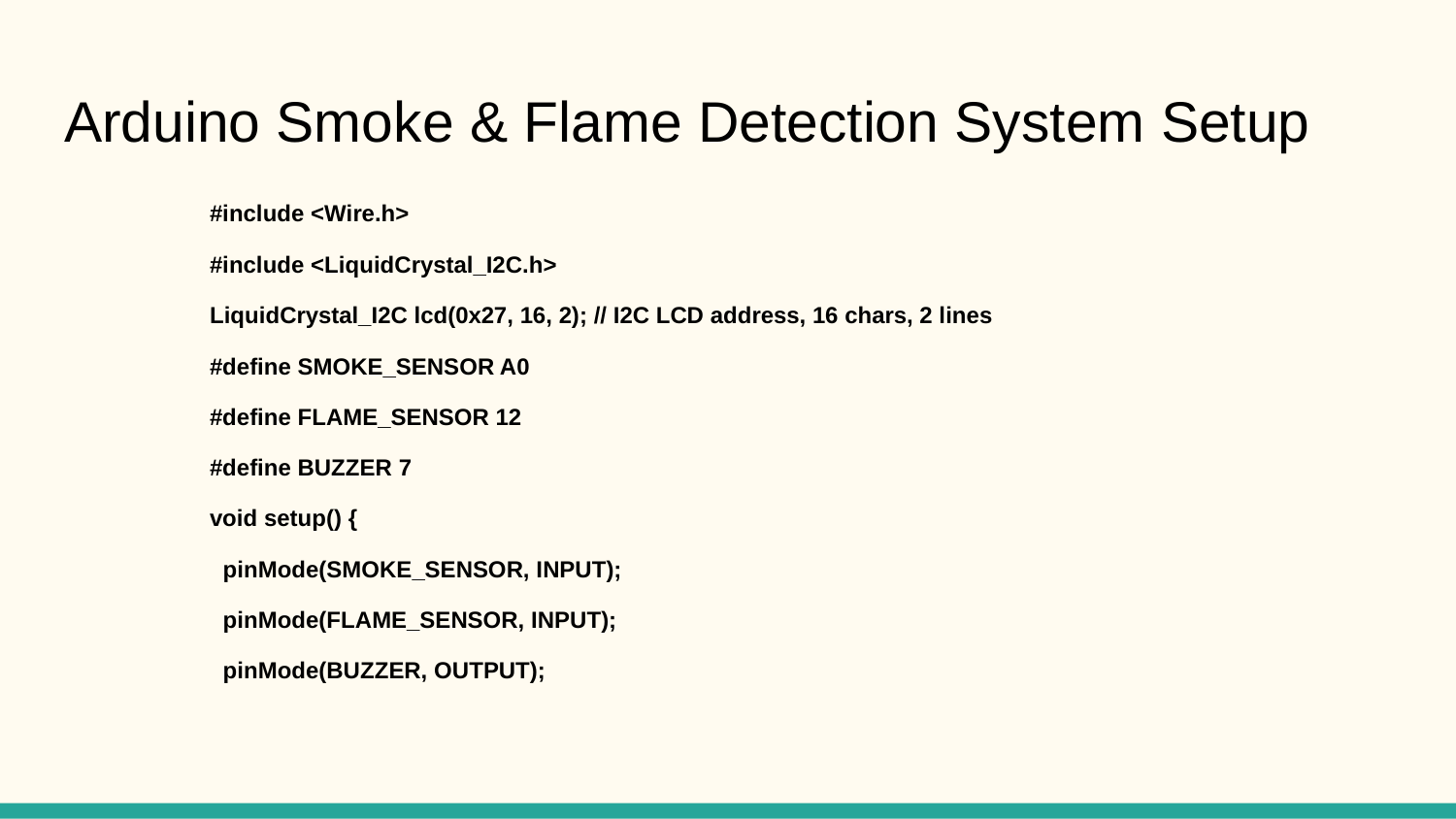

# Arduino Smoke & Flame Detection System Setup
#include <Wire.h>
#include <LiquidCrystal_I2C.h>
LiquidCrystal_I2C lcd(0x27, 16, 2); // I2C LCD address, 16 chars, 2 lines
#define SMOKE_SENSOR A0
#define FLAME_SENSOR 12
#define BUZZER 7
void setup() {
  pinMode(SMOKE_SENSOR, INPUT);
  pinMode(FLAME_SENSOR, INPUT);
  pinMode(BUZZER, OUTPUT);